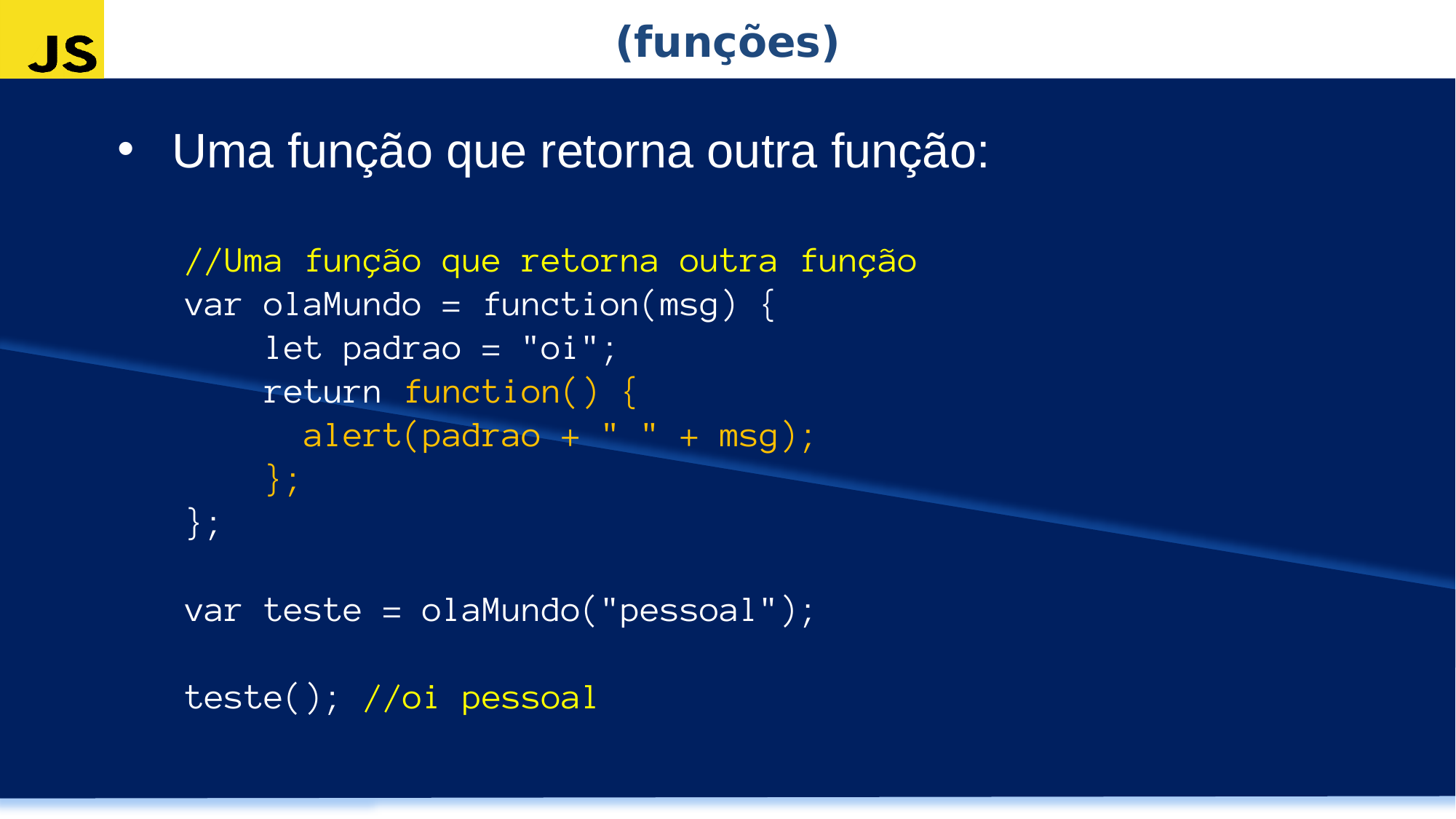

(funções)
Uma função que retorna outra função:

//Uma função que retorna outra função
var olaMundo = function(msg) {
    let padrao = "oi";
    return function() {
      alert(padrao + " " + msg);
    };
};

var teste = olaMundo("pessoal");

teste(); //oi pessoal